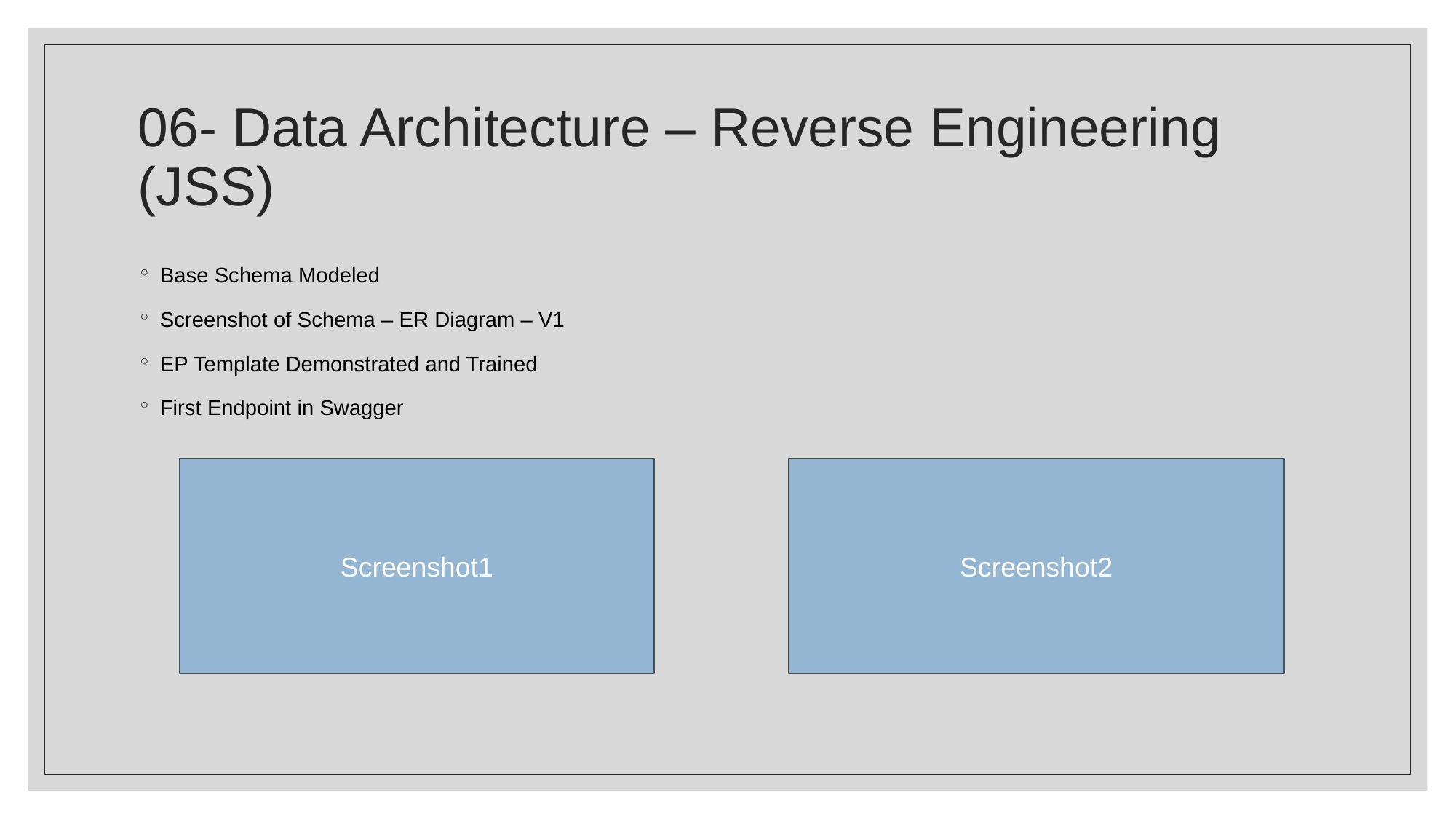

# 06- Data Architecture – Reverse Engineering (JSS)
Base Schema Modeled
Screenshot of Schema – ER Diagram – V1
EP Template Demonstrated and Trained
First Endpoint in Swagger
Screenshot2
Screenshot1